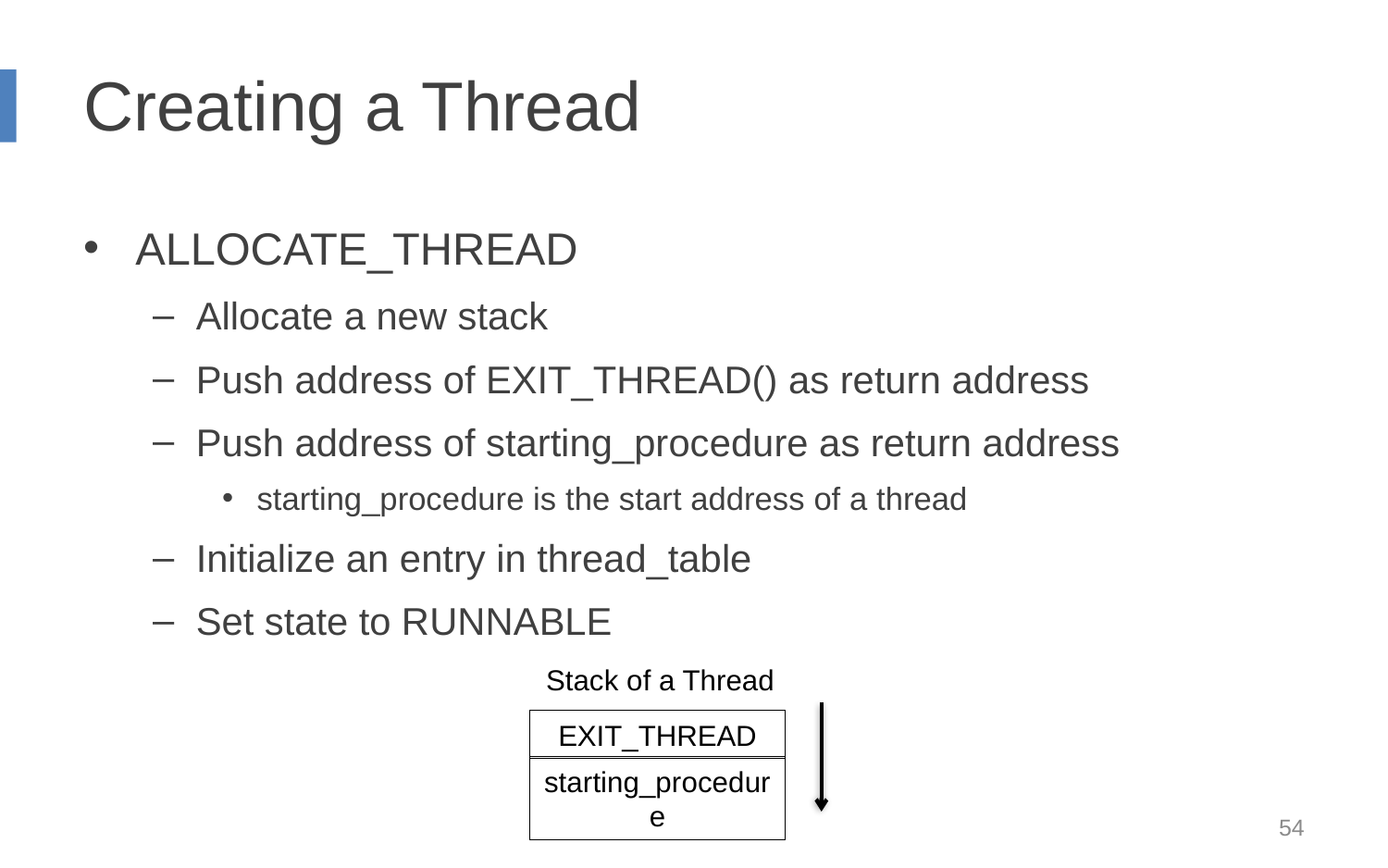

# Creating a Thread
ALLOCATE_THREAD
Allocate a new stack
Push address of EXIT_THREAD() as return address
Push address of starting_procedure as return address
starting_procedure is the start address of a thread
Initialize an entry in thread_table
Set state to RUNNABLE
Stack of a Thread
EXIT_THREAD
starting_procedure
54